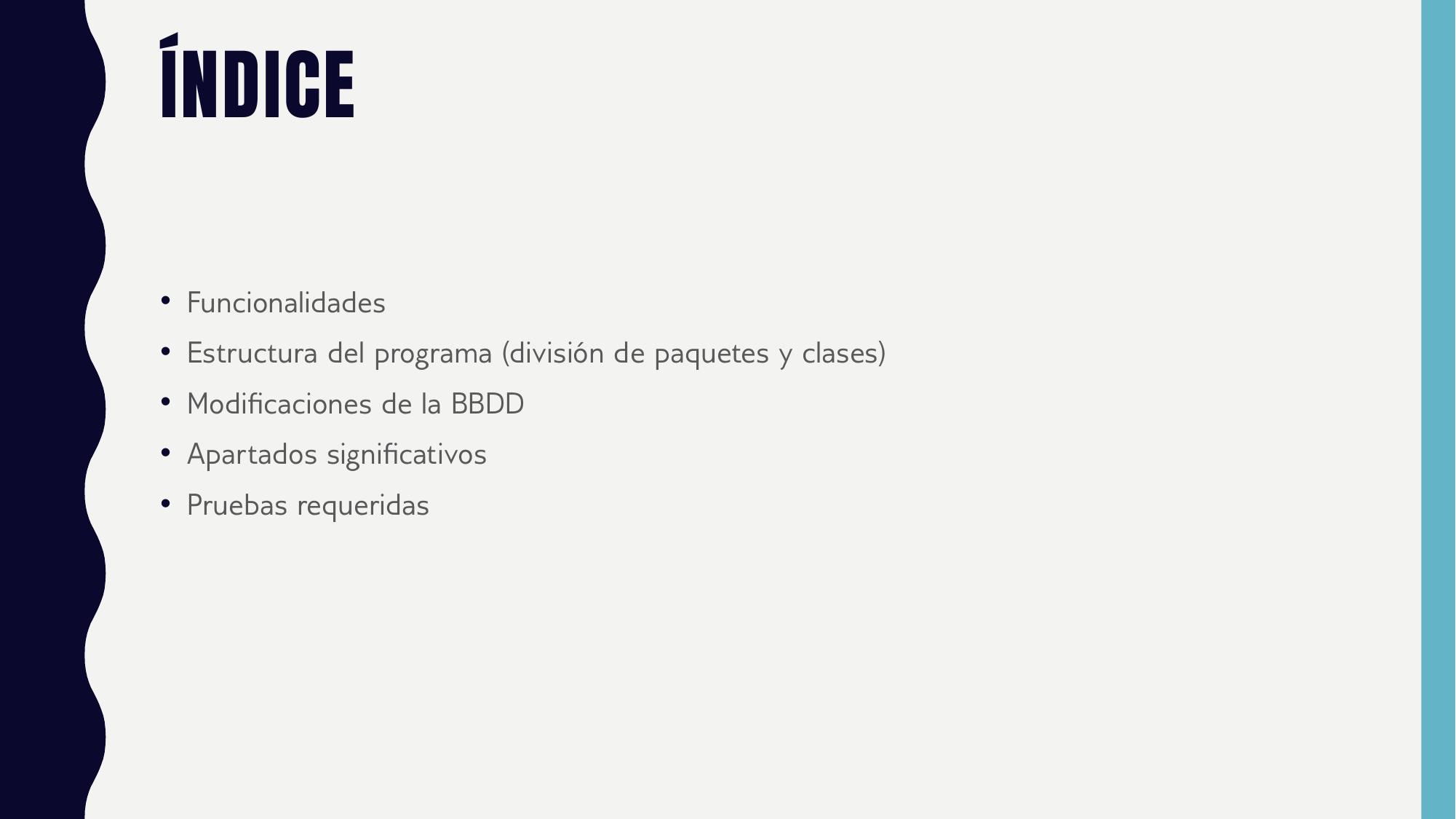

# Índice
Funcionalidades
Estructura del programa (división de paquetes y clases)
Modificaciones de la BBDD
Apartados significativos
Pruebas requeridas